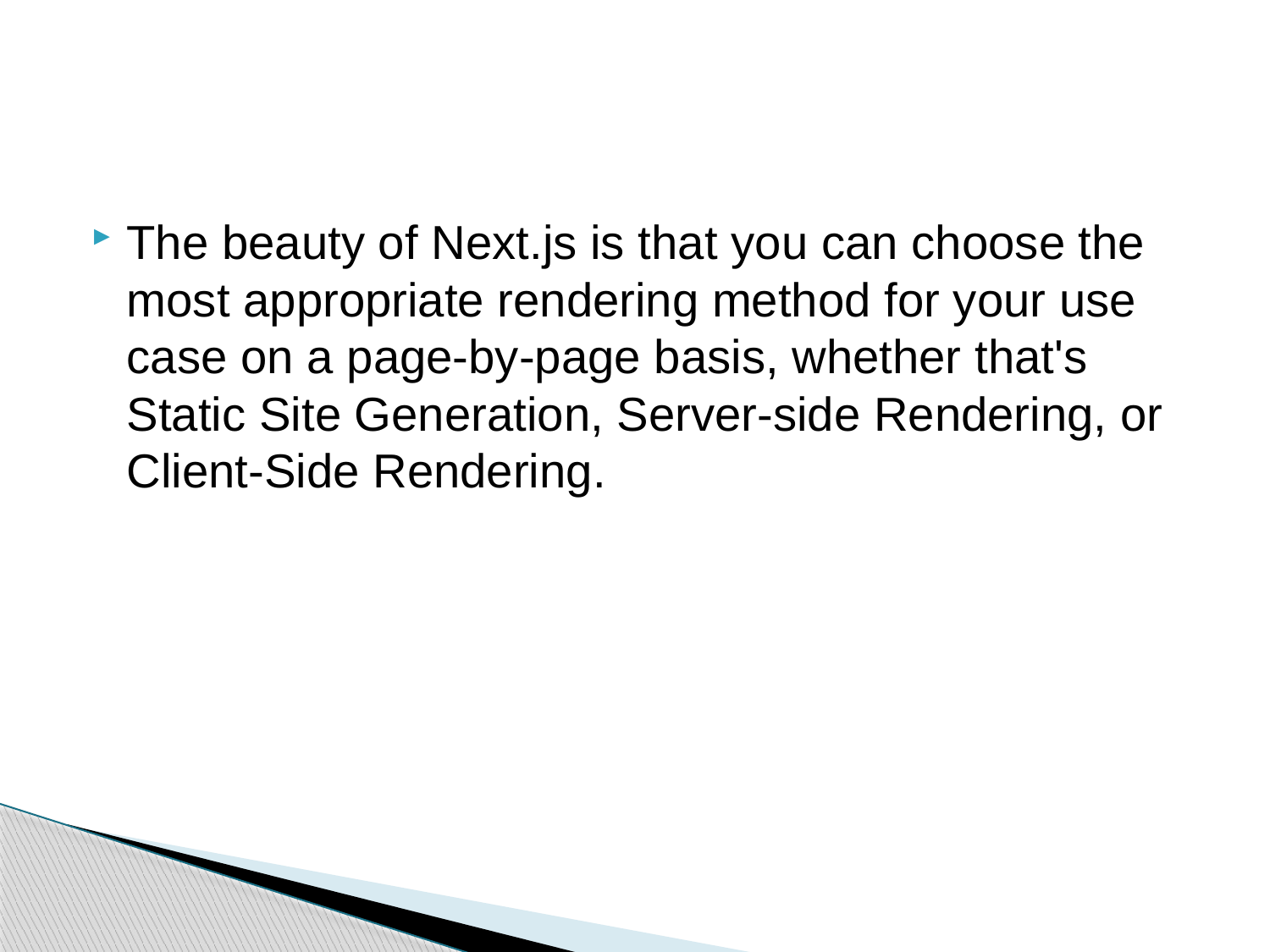

#
The beauty of Next.js is that you can choose the most appropriate rendering method for your use case on a page-by-page basis, whether that's Static Site Generation, Server-side Rendering, or Client-Side Rendering.